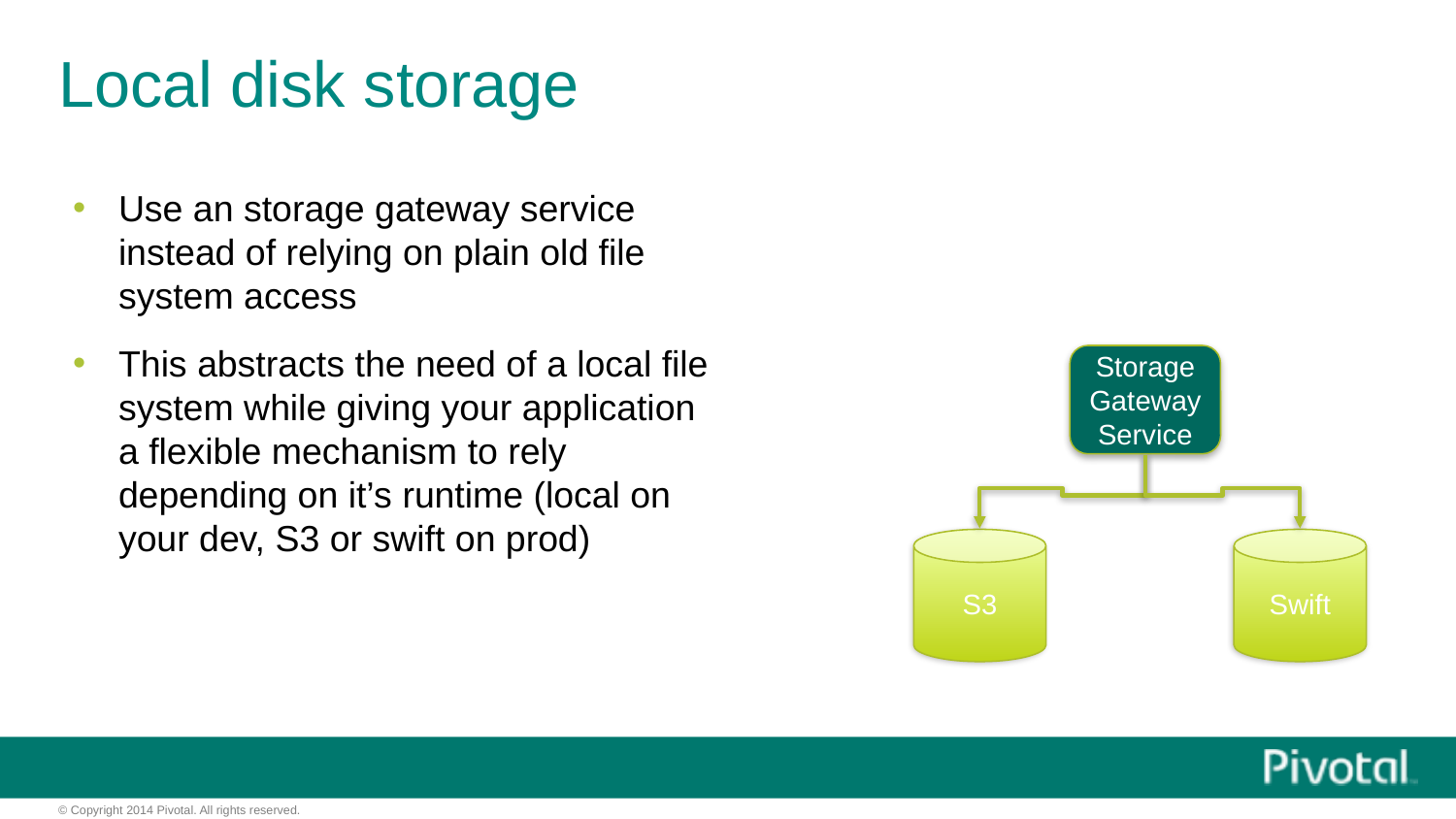

# Local disk storage
Use an storage gateway service instead of relying on plain old file system access
This abstracts the need of a local file system while giving your application a flexible mechanism to rely depending on it’s runtime (local on your dev, S3 or swift on prod)
Storage
Gateway
Service

S3

Swift
29